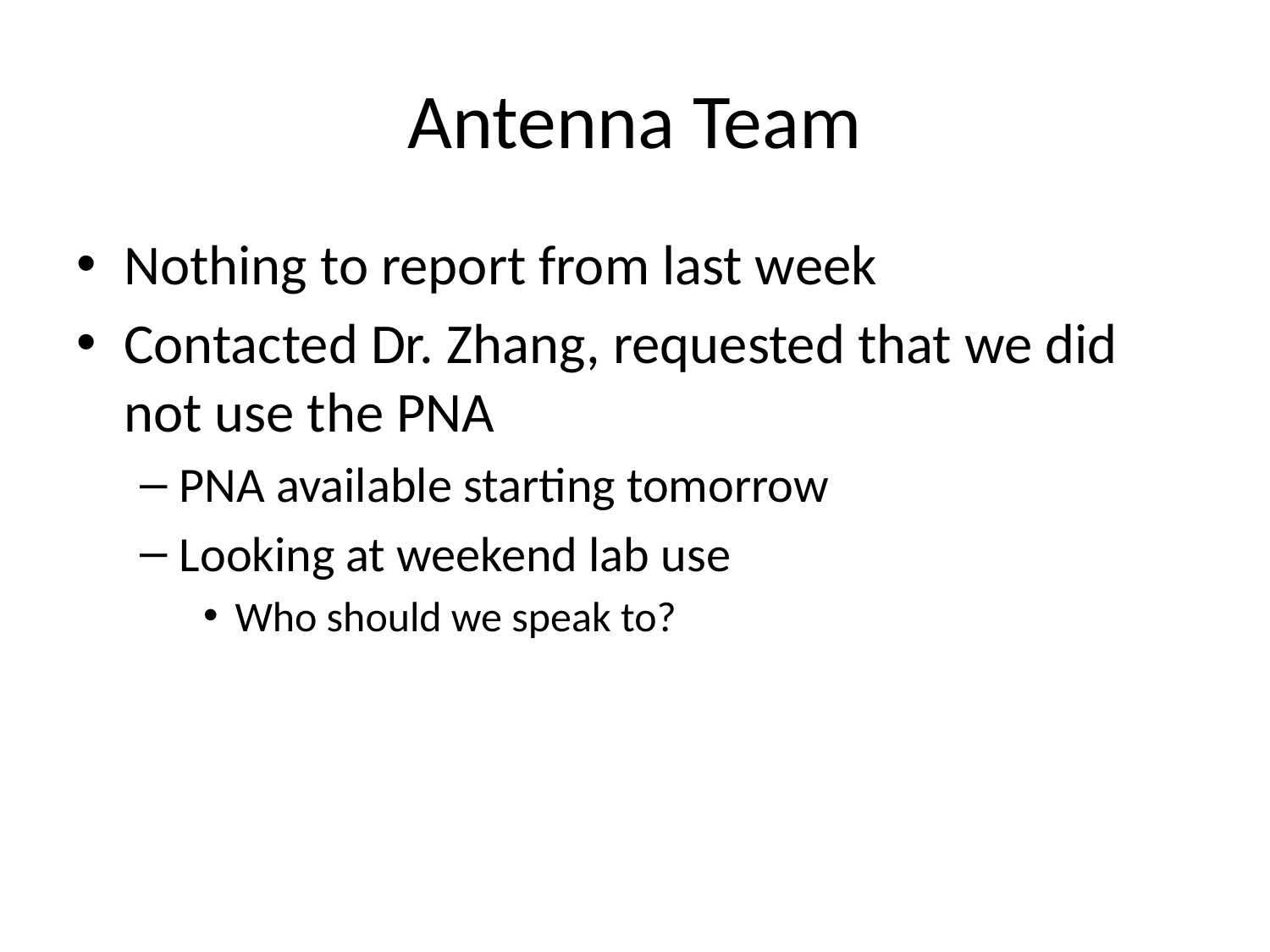

# Antenna Team
Nothing to report from last week
Contacted Dr. Zhang, requested that we did not use the PNA
PNA available starting tomorrow
Looking at weekend lab use
Who should we speak to?